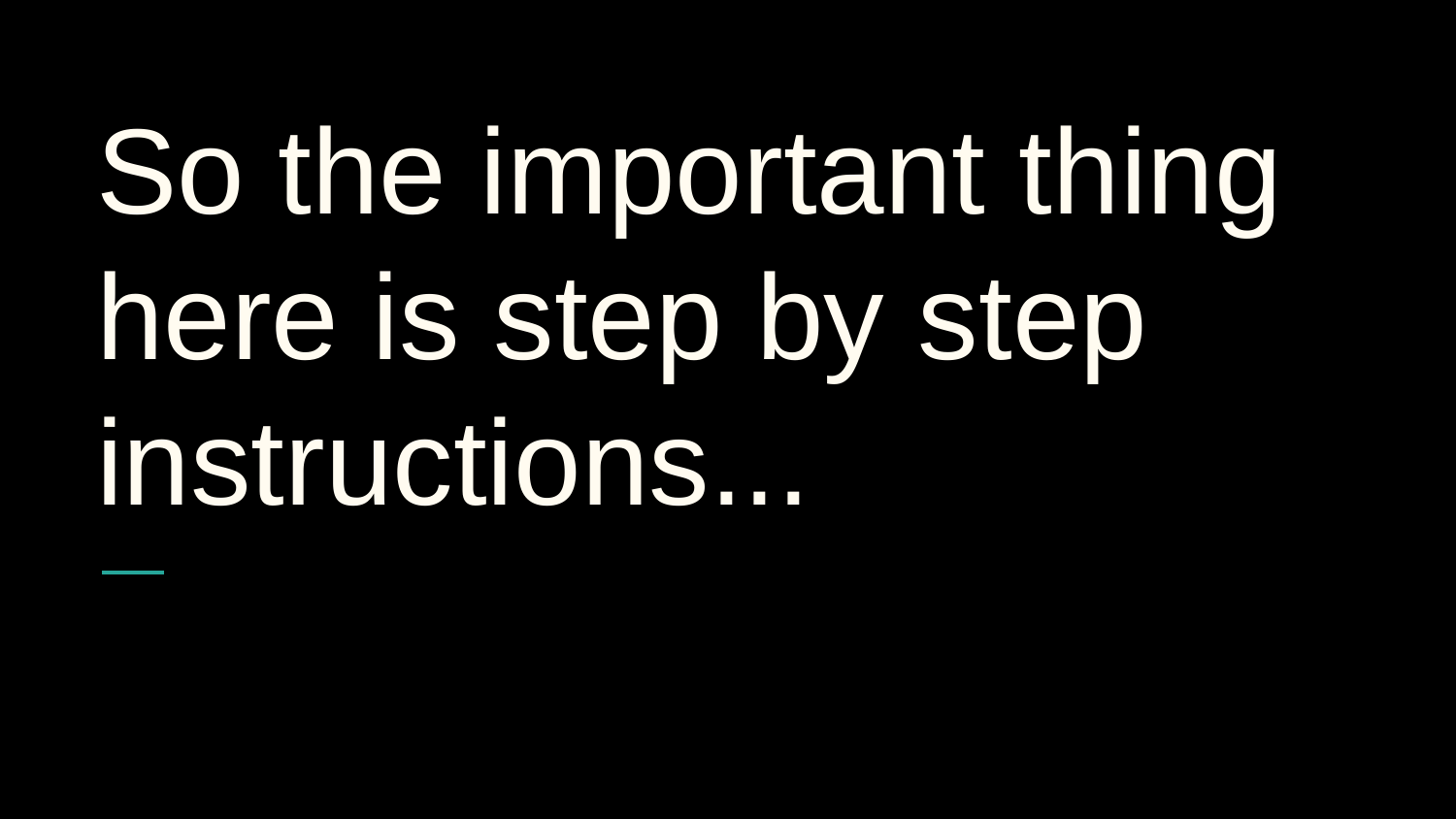

# So the important thing here is step by step instructions...